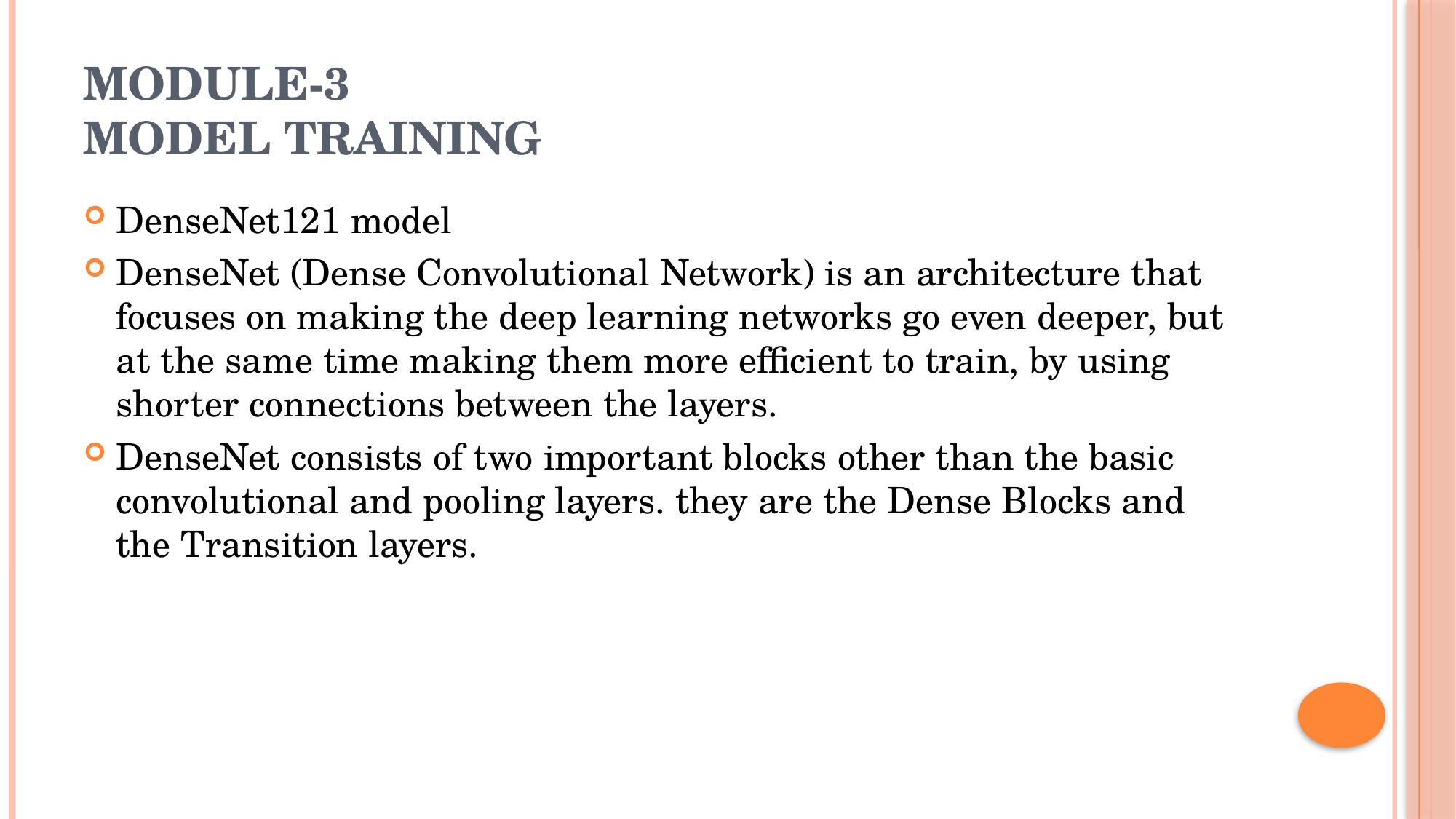

# Module-3 MODEL TRAINING
DenseNet121 model
DenseNet (Dense Convolutional Network) is an architecture that focuses on making the deep learning networks go even deeper, but at the same time making them more efficient to train, by using shorter connections between the layers.
DenseNet consists of two important blocks other than the basic convolutional and pooling layers. they are the Dense Blocks and the Transition layers.